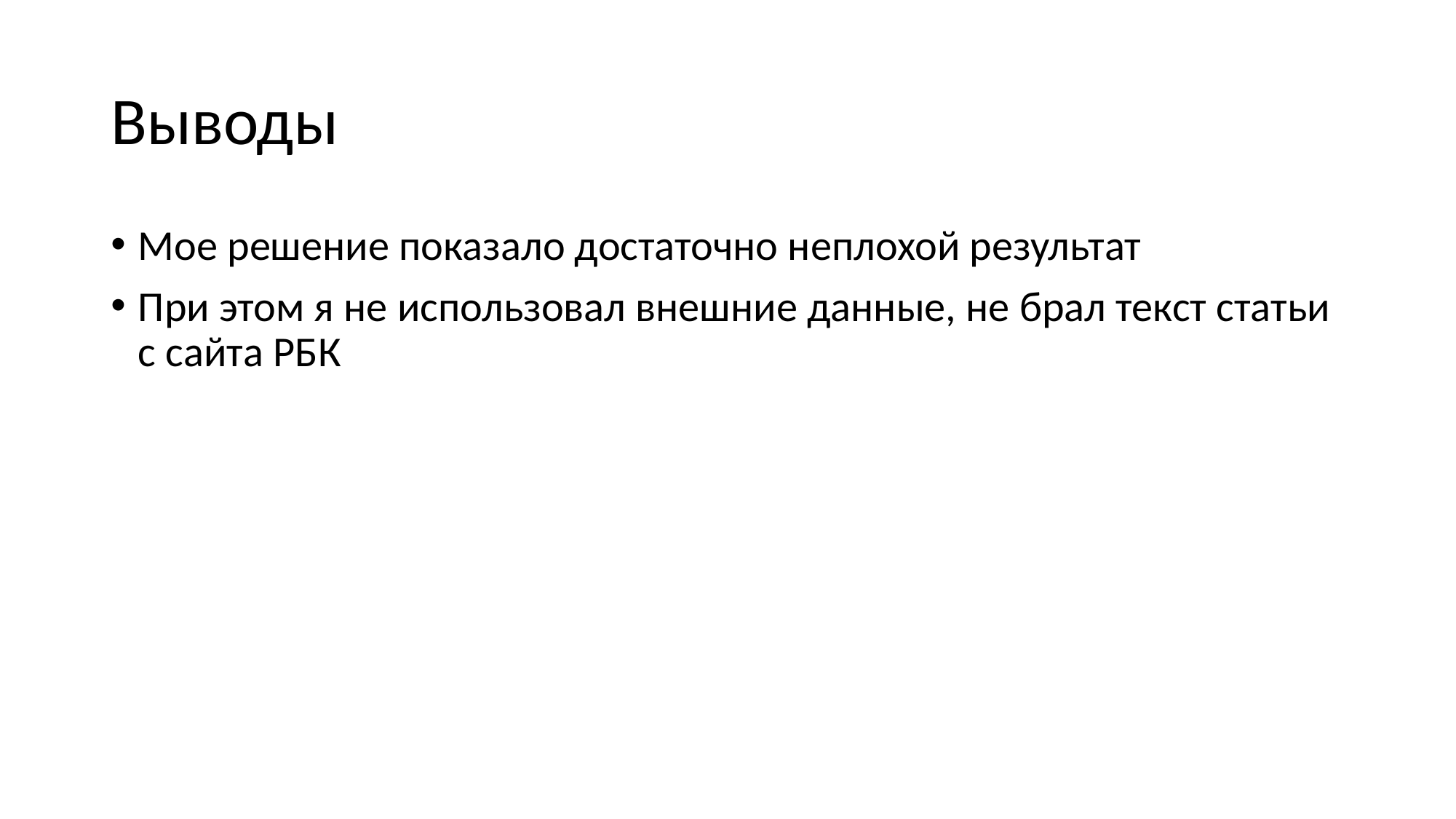

# Выводы
Мое решение показало достаточно неплохой результат
При этом я не использовал внешние данные, не брал текст статьи с сайта РБК